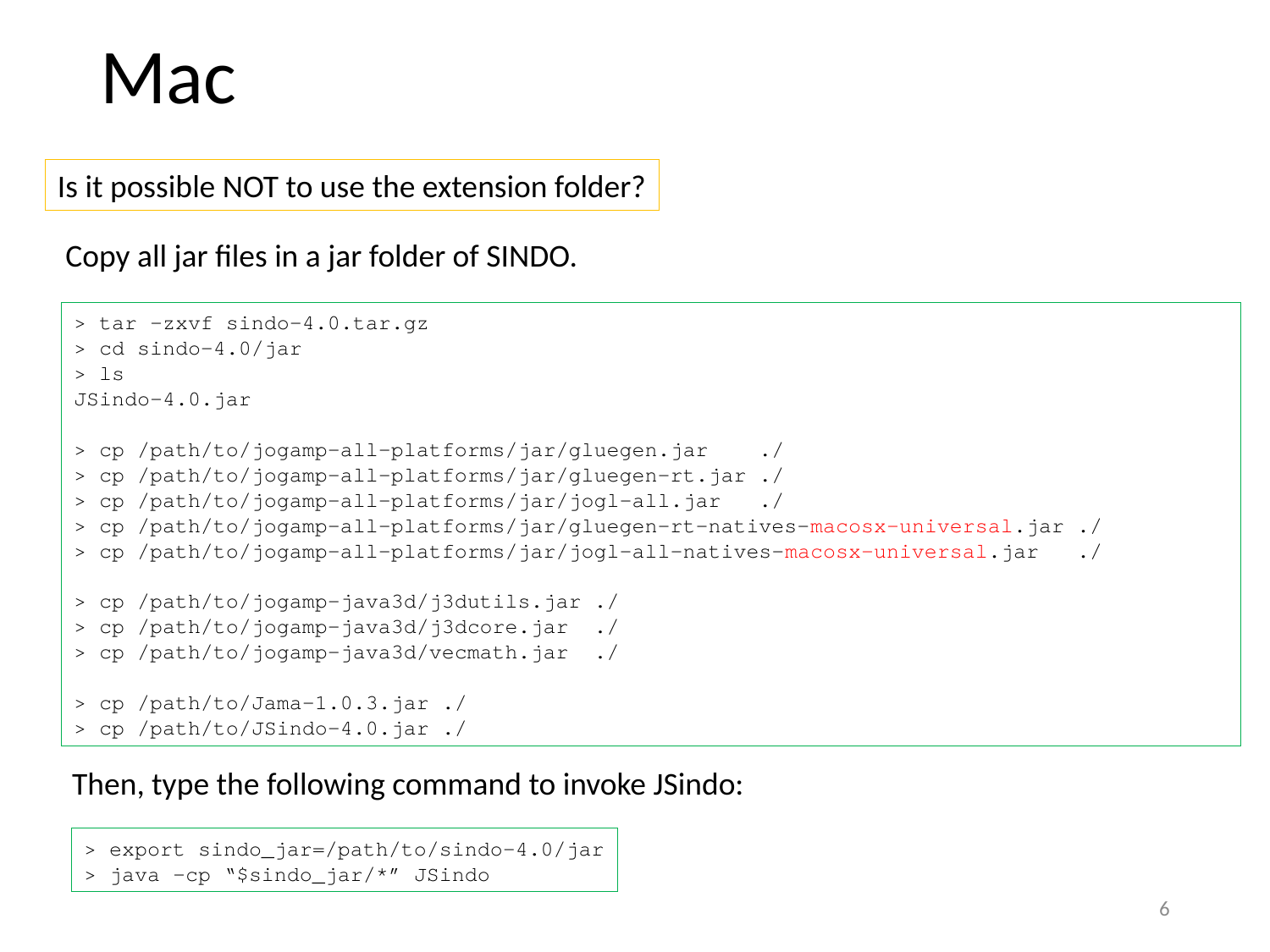

# Mac
Is it possible NOT to use the extension folder?
Copy all jar files in a jar folder of SINDO.
> tar –zxvf sindo-4.0.tar.gz
> cd sindo-4.0/jar
> ls
JSindo-4.0.jar

> cp /path/to/jogamp-all-platforms/jar/gluegen.jar    ./
> cp /path/to/jogamp-all-platforms/jar/gluegen-rt.jar ./
> cp /path/to/jogamp-all-platforms/jar/jogl-all.jar   ./
> cp /path/to/jogamp-all-platforms/jar/gluegen-rt-natives-macosx-universal.jar ./
> cp /path/to/jogamp-all-platforms/jar/jogl-all-natives-macosx-universal.jar   ./

> cp /path/to/jogamp-java3d/j3dutils.jar ./
> cp /path/to/jogamp-java3d/j3dcore.jar  ./
> cp /path/to/jogamp-java3d/vecmath.jar  ./

> cp /path/to/Jama-1.0.3.jar ./
> cp /path/to/JSindo-4.0.jar ./
Then, type the following command to invoke JSindo:
> export sindo_jar=/path/to/sindo-4.0/jar
> java –cp “$sindo_jar/*” JSindo
6